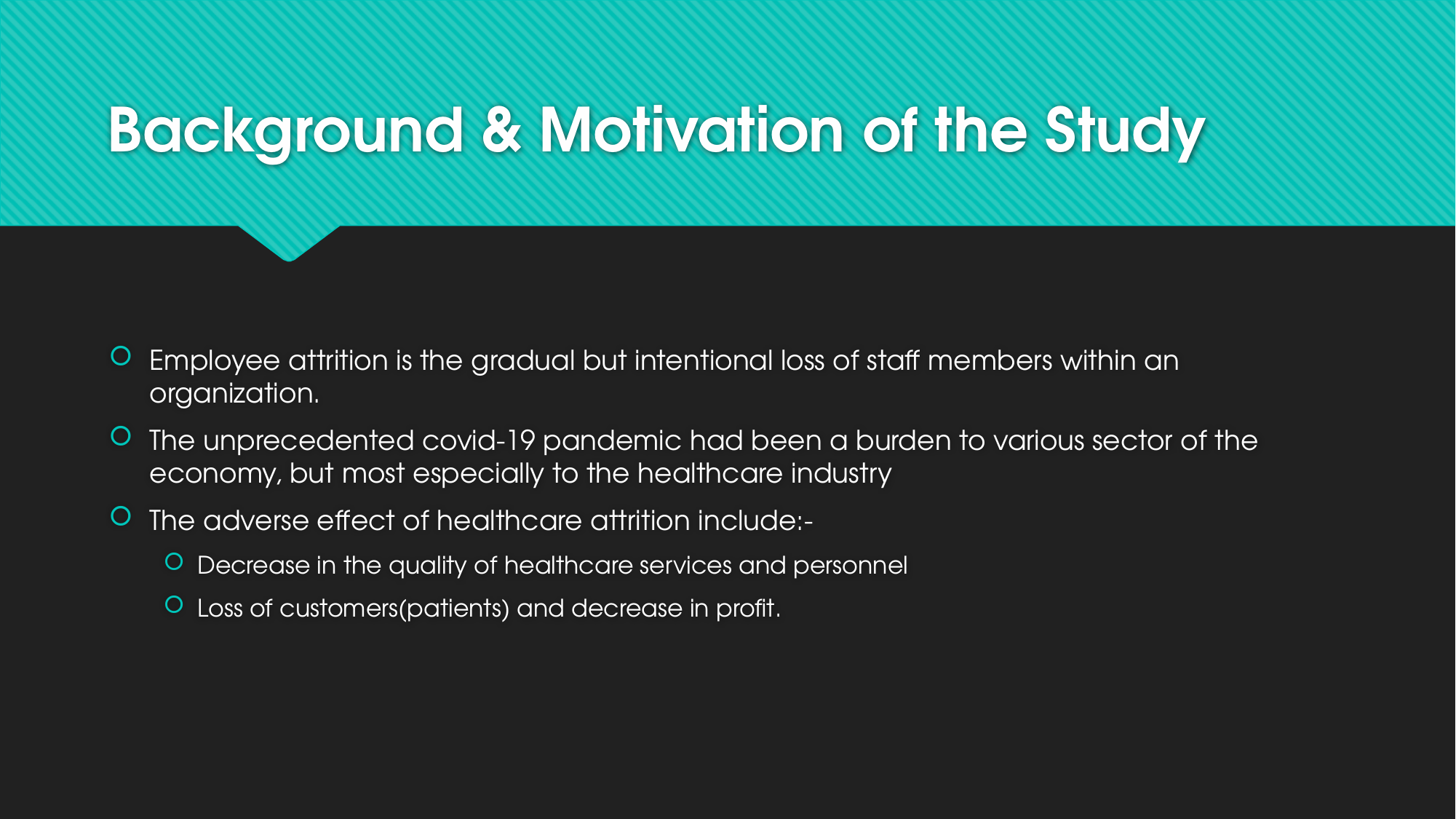

# Background & Motivation of the Study
Employee attrition is the gradual but intentional loss of staff members within an organization.
The unprecedented covid-19 pandemic had been a burden to various sector of the economy, but most especially to the healthcare industry
The adverse effect of healthcare attrition include:-
Decrease in the quality of healthcare services and personnel
Loss of customers(patients) and decrease in profit.